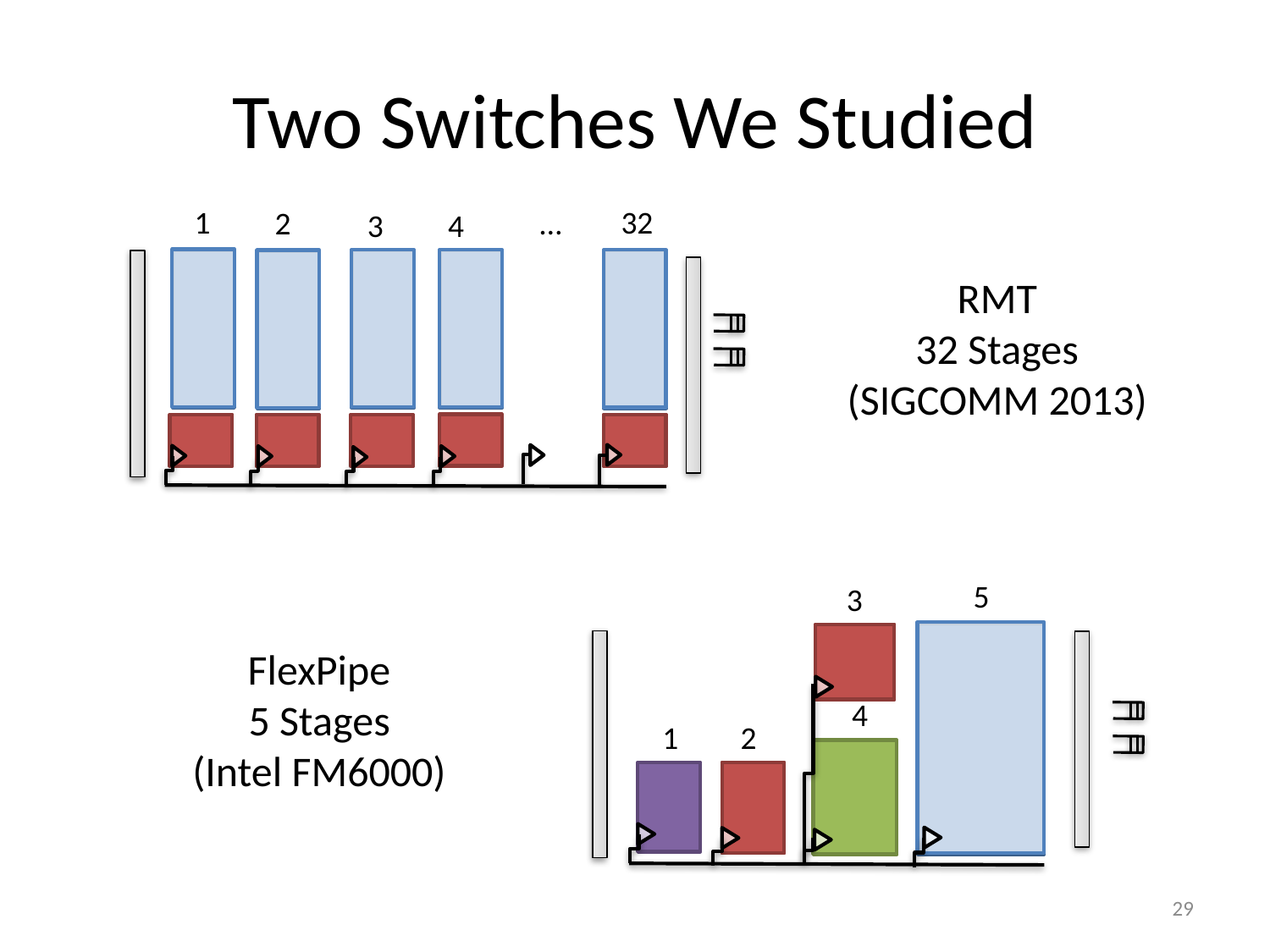

# Two Switches We Studied
1
32
2
…
3
4

RMT
32 Stages
(SIGCOMM 2013)

5
3

FlexPipe
5 Stages
(Intel FM6000)

4

1
2

29